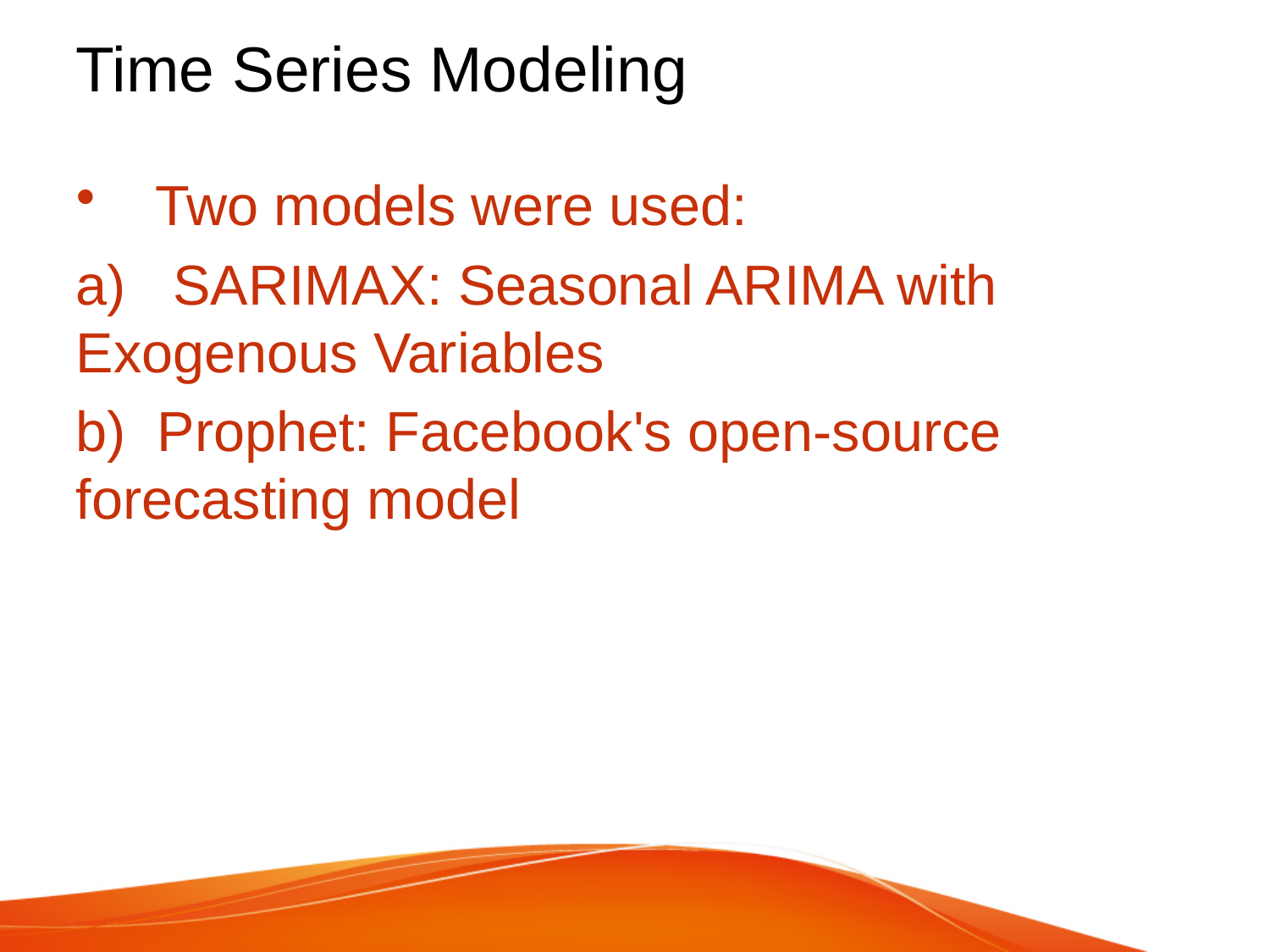

# Time Series Modeling
  Two models were used:
a)   SARIMAX: Seasonal ARIMA with Exogenous Variables
b)  Prophet: Facebook's open-source forecasting model